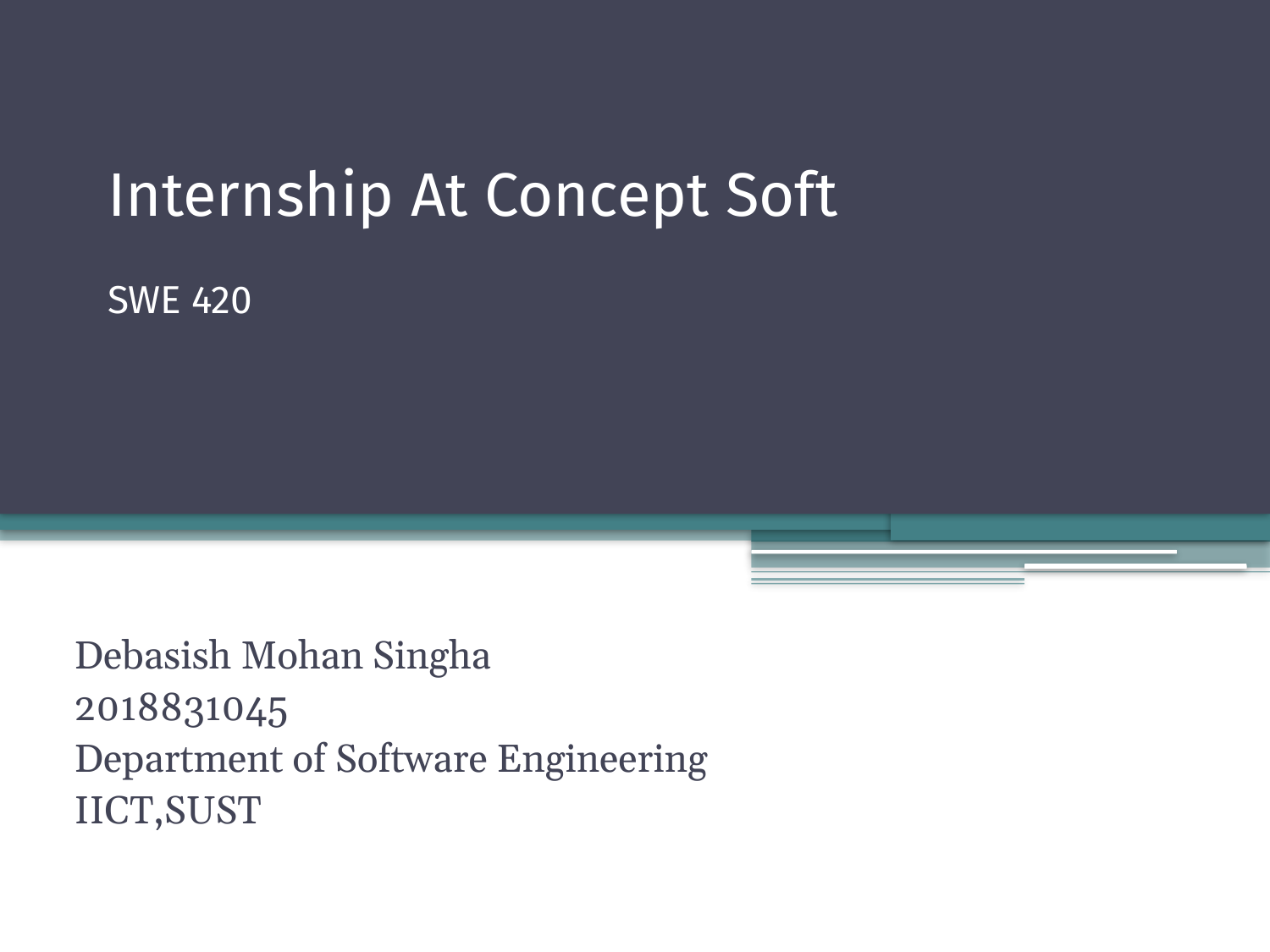

# Internship At Concept Soft SWE 420
Debasish Mohan Singha
2018831045
Department of Software Engineering
IICT,SUST